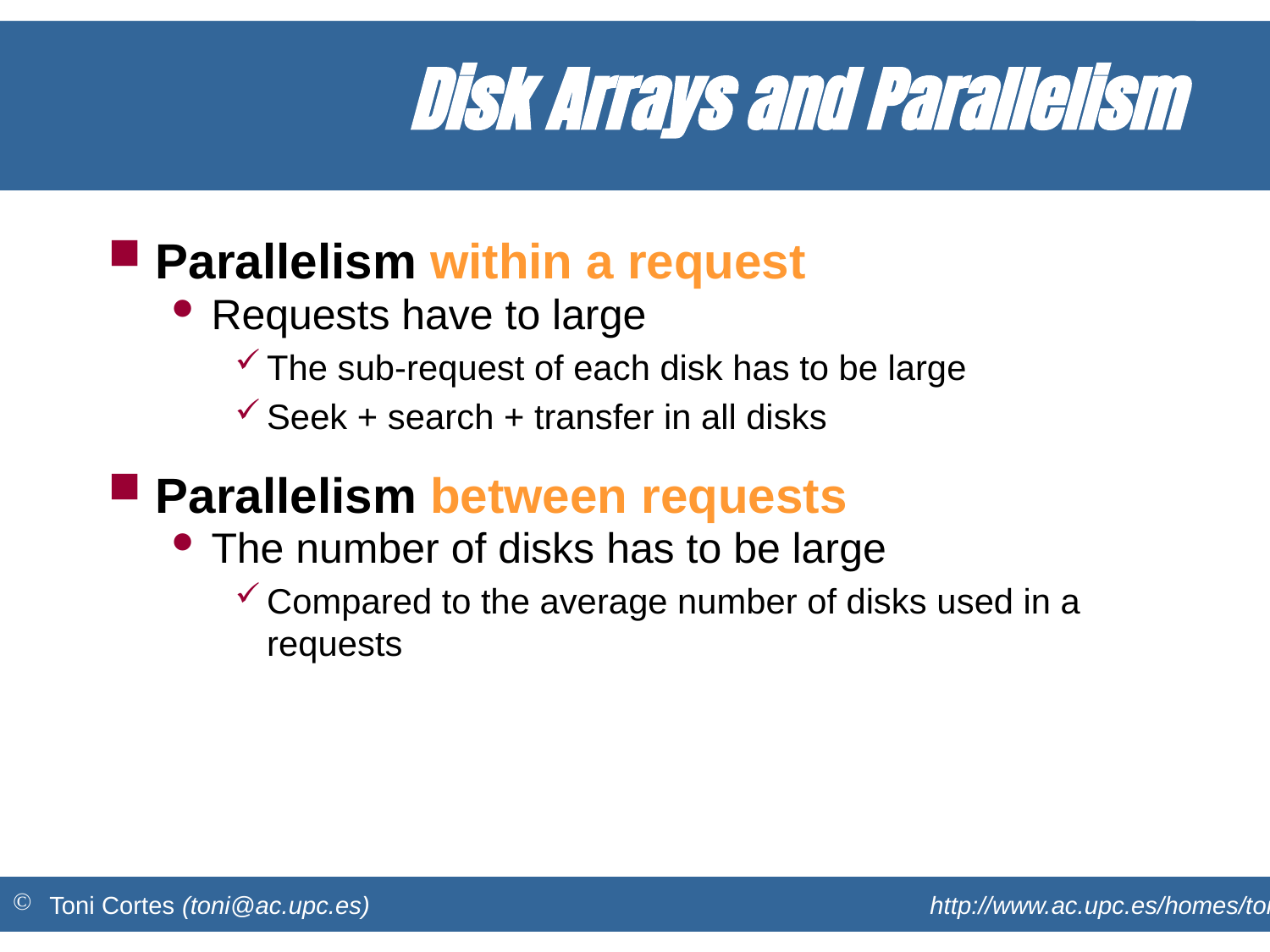

# Disk Arrays and Parallelism
Parallelism within a request
Requests have to large
The sub-request of each disk has to be large
Seek + search + transfer in all disks
Parallelism between requests
The number of disks has to be large
Compared to the average number of disks used in a requests